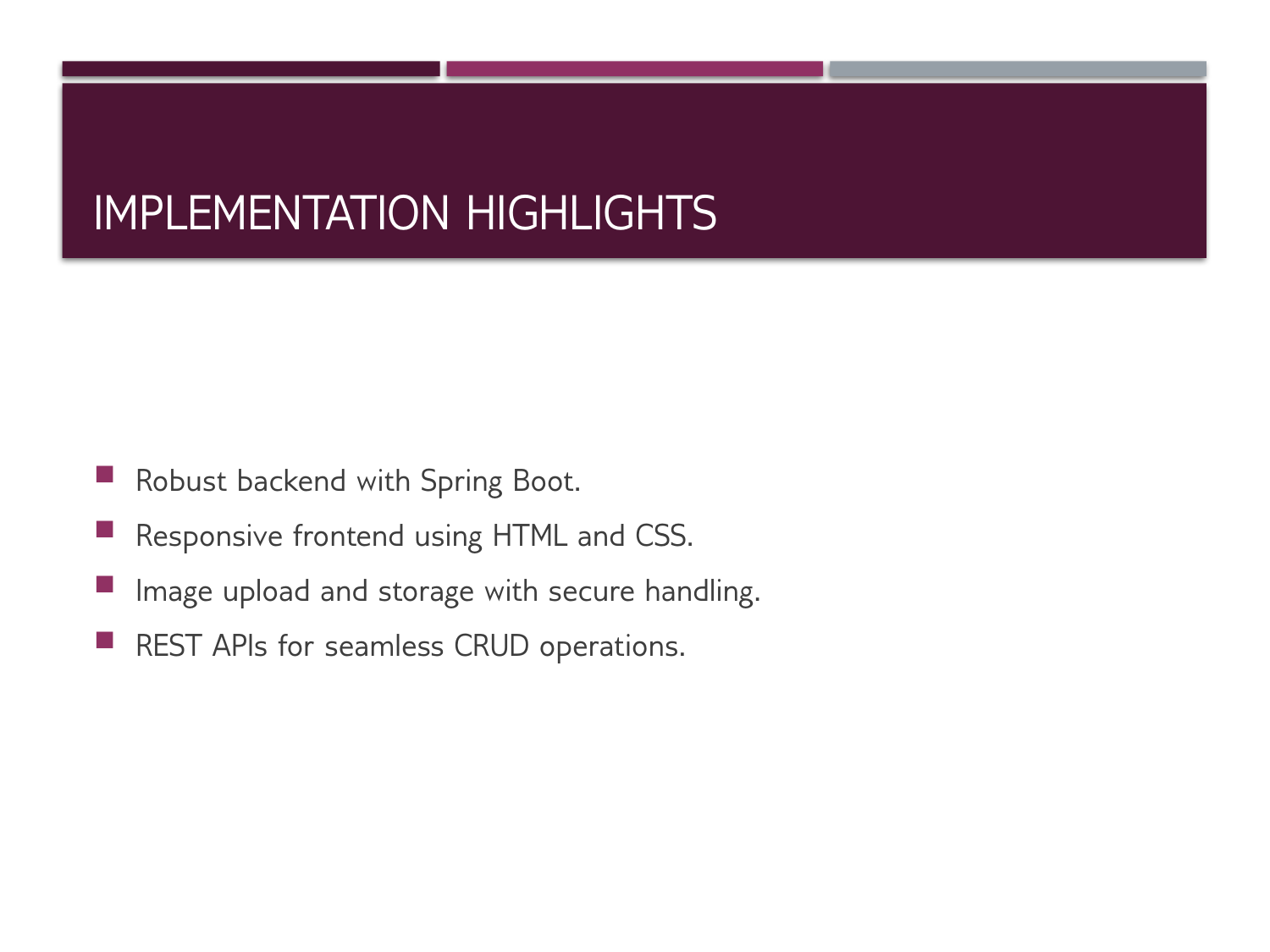

# Implementation Highlights
Robust backend with Spring Boot.
Responsive frontend using HTML and CSS.
Image upload and storage with secure handling.
REST APIs for seamless CRUD operations.